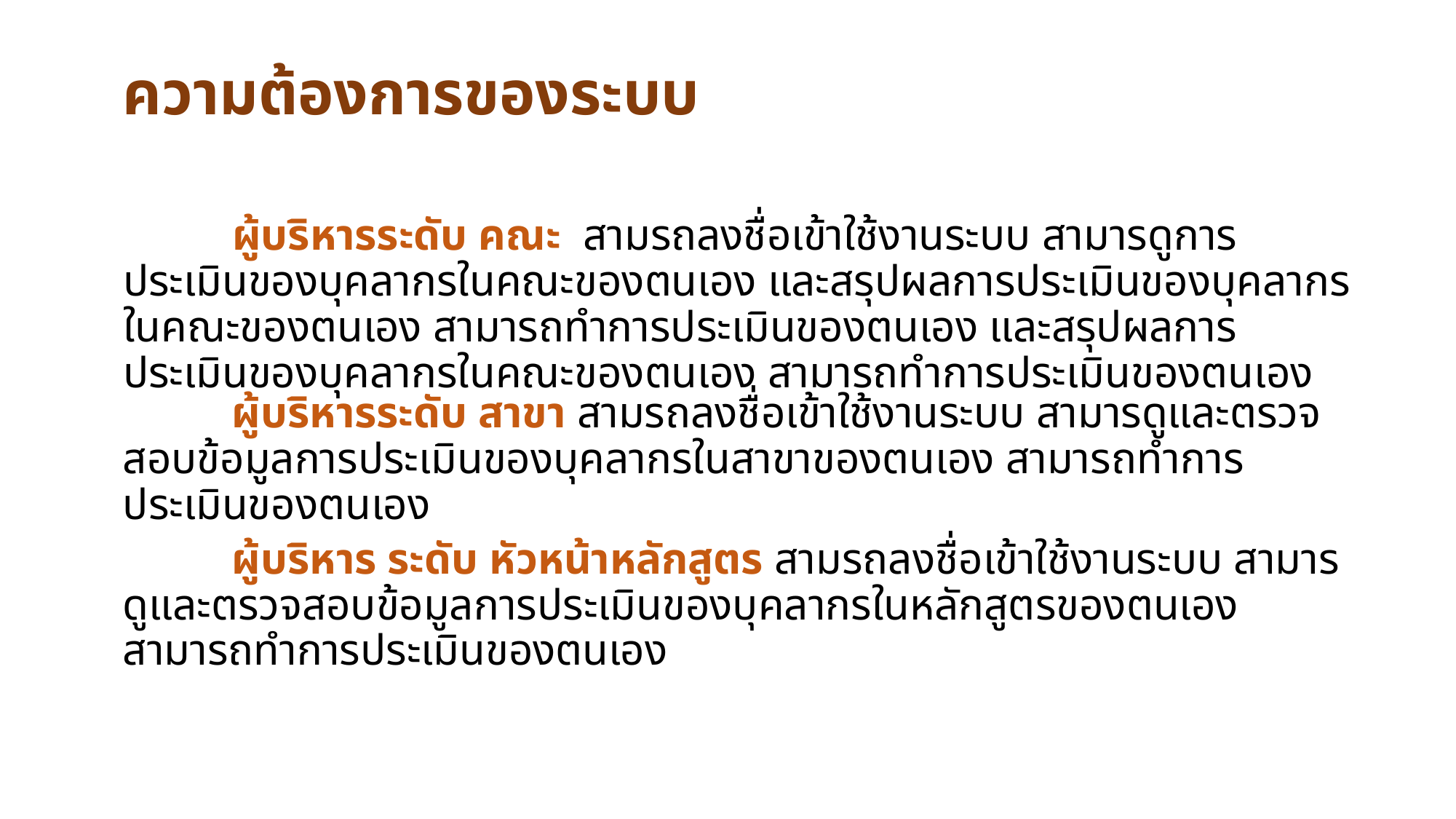

ความต้องการของระบบ

	ผู้บริหารระดับ คณะ  สามรถลงชื่อเข้าใช้งานระบบ สามารดูการประเมินของบุคลากรในคณะของตนเอง และสรุปผลการประเมินของบุคลากรในคณะของตนเอง สามารถทำการประเมินของตนเอง และสรุปผลการประเมินของบุคลากรในคณะของตนเอง สามารถทำการประเมินของตนเอง

	ผู้บริหารระดับ สาขา สามรถลงชื่อเข้าใช้งานระบบ สามารดูและตรวจสอบข้อมูลการประเมินของบุคลากรในสาขาของตนเอง สามารถทำการประเมินของตนเอง

	ผู้บริหาร ระดับ หัวหน้าหลักสูตร สามรถลงชื่อเข้าใช้งานระบบ สามารดูและตรวจสอบข้อมูลการประเมินของบุคลากรในหลักสูตรของตนเอง สามารถทำการประเมินของตนเอง